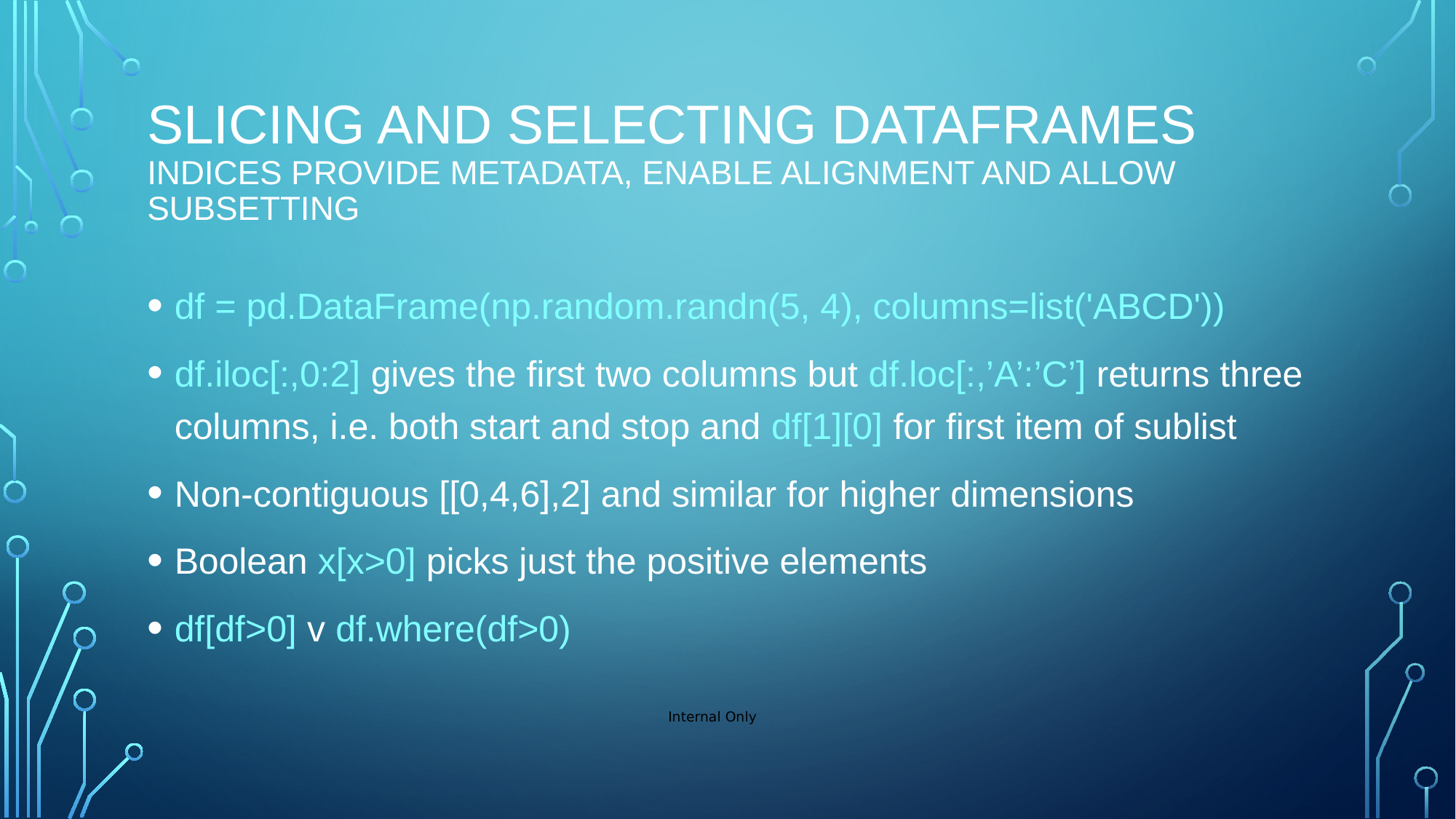

# Slicing and selecting dataframes Indices provide metadata, enable alignment and allow subsetting
df = pd.DataFrame(np.random.randn(5, 4), columns=list('ABCD'))
df.iloc[:,0:2] gives the first two columns but df.loc[:,’A’:’C’] returns three columns, i.e. both start and stop and df[1][0] for first item of sublist
Non-contiguous [[0,4,6],2] and similar for higher dimensions
Boolean x[x>0] picks just the positive elements
df[df>0] v df.where(df>0)

Internal Only